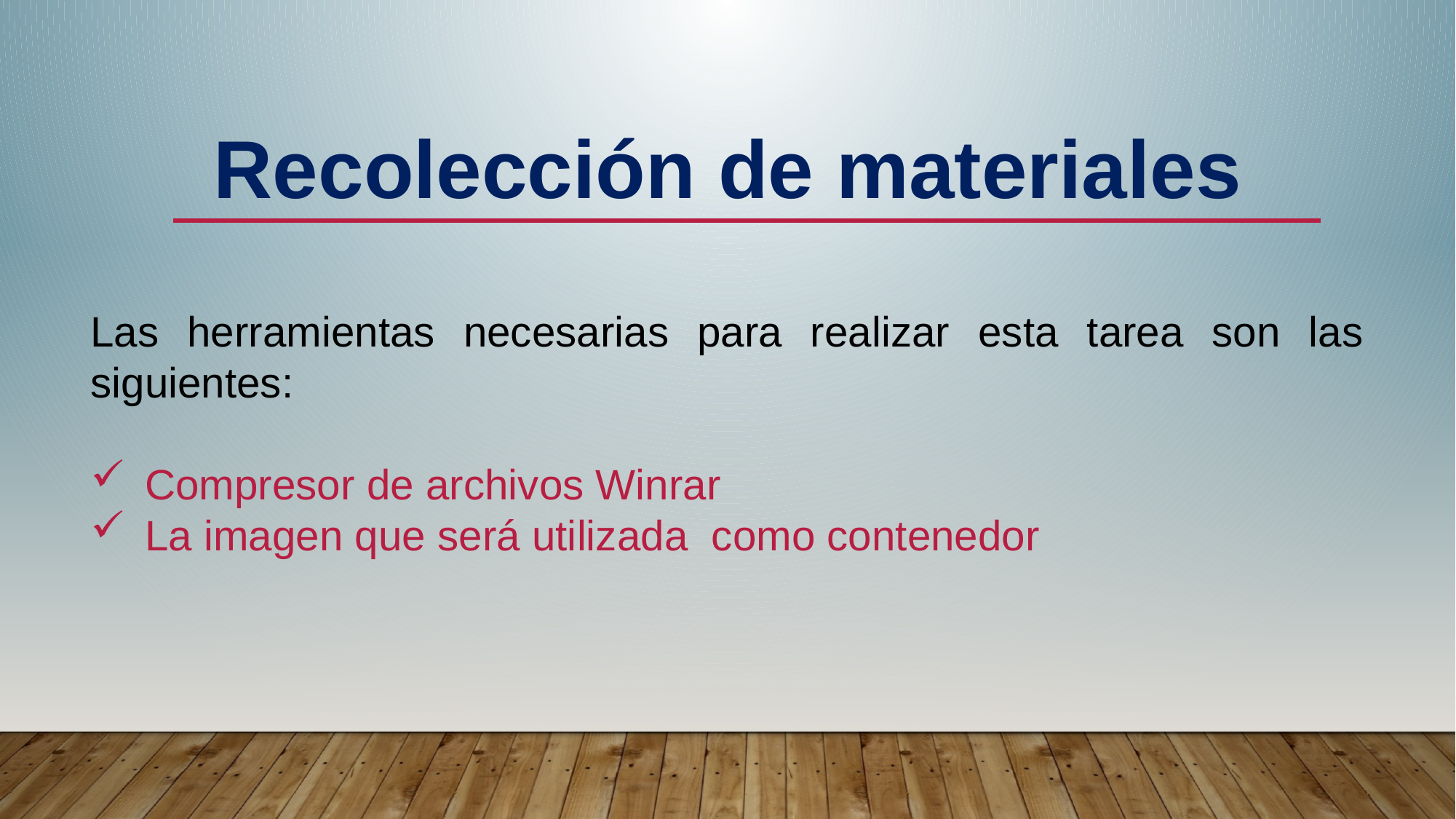

Recolección de materiales
Las herramientas necesarias para realizar esta tarea son las siguientes:

Compresor de archivos Winrar
La imagen que será utilizada  como contenedor